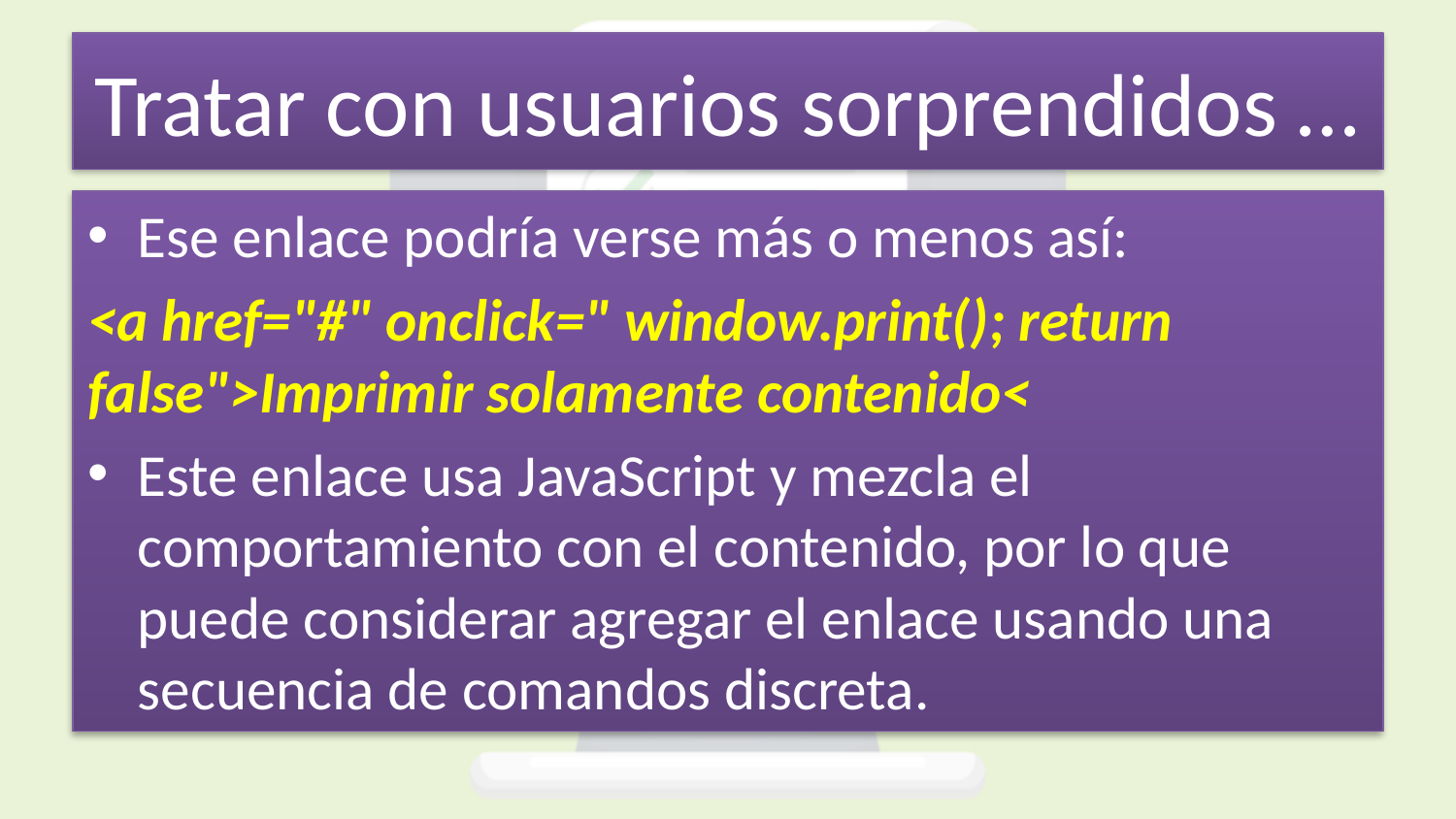

# Tratar con usuarios sorprendidos …
Ese enlace podría verse más o menos así:
<a href="#" onclick=" window.print(); return false">Imprimir solamente contenido<
Este enlace usa JavaScript y mezcla el comportamiento con el contenido, por lo que puede considerar agregar el enlace usando una secuencia de comandos discreta.